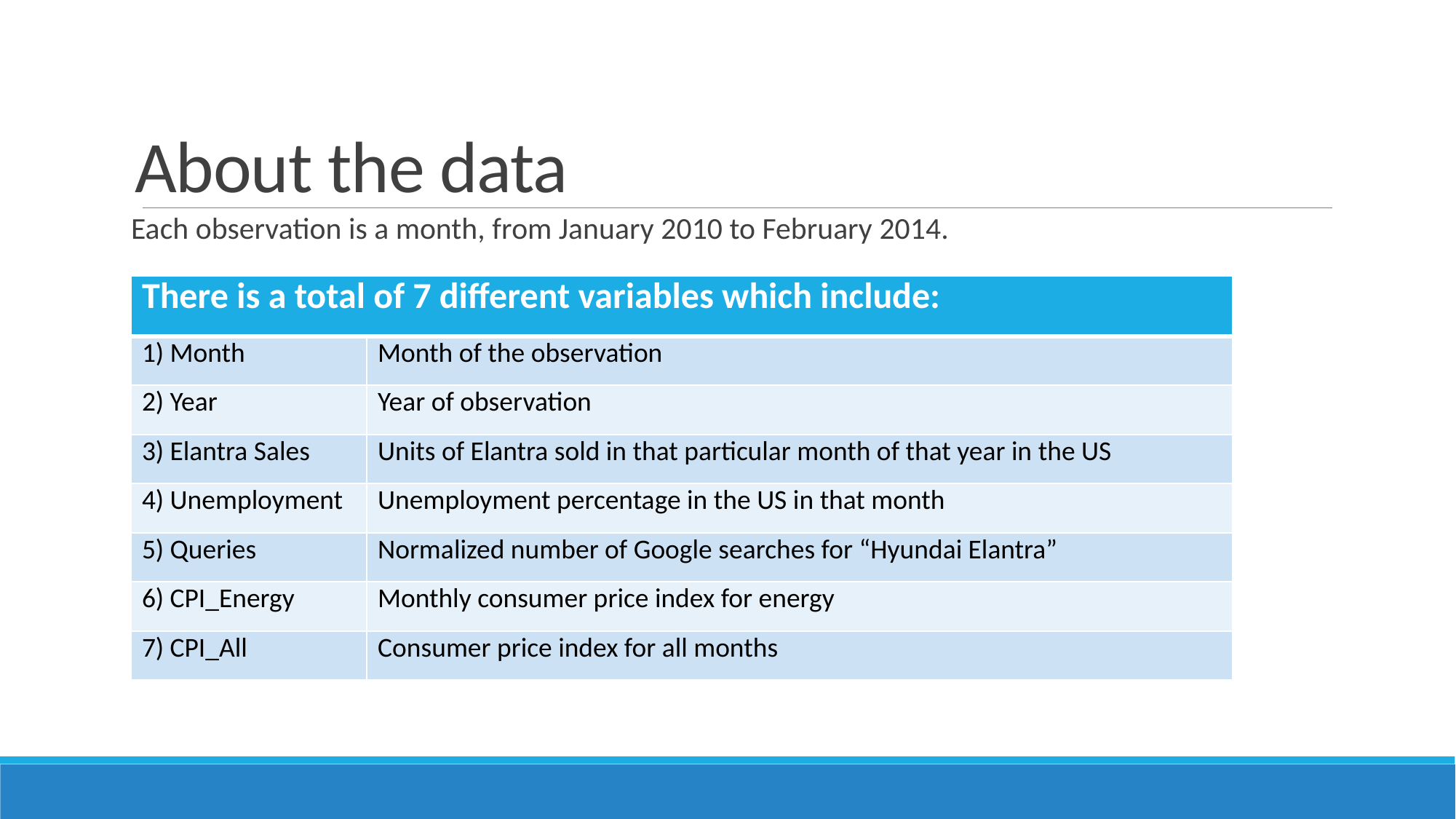

# About the data
Each observation is a month, from January 2010 to February 2014.

| There is a total of 7 different variables which include: |  |
| --- | --- |
| 1) Month | Month of the observation |
| 2) Year | Year of observation |
| 3) Elantra Sales | Units of Elantra sold in that particular month of that year in the US |
| 4) Unemployment | Unemployment percentage in the US in that month |
| 5) Queries | Normalized number of Google searches for “Hyundai Elantra” |
| 6) CPI\_Energy | Monthly consumer price index for energy |
| 7) CPI\_All | Consumer price index for all months |